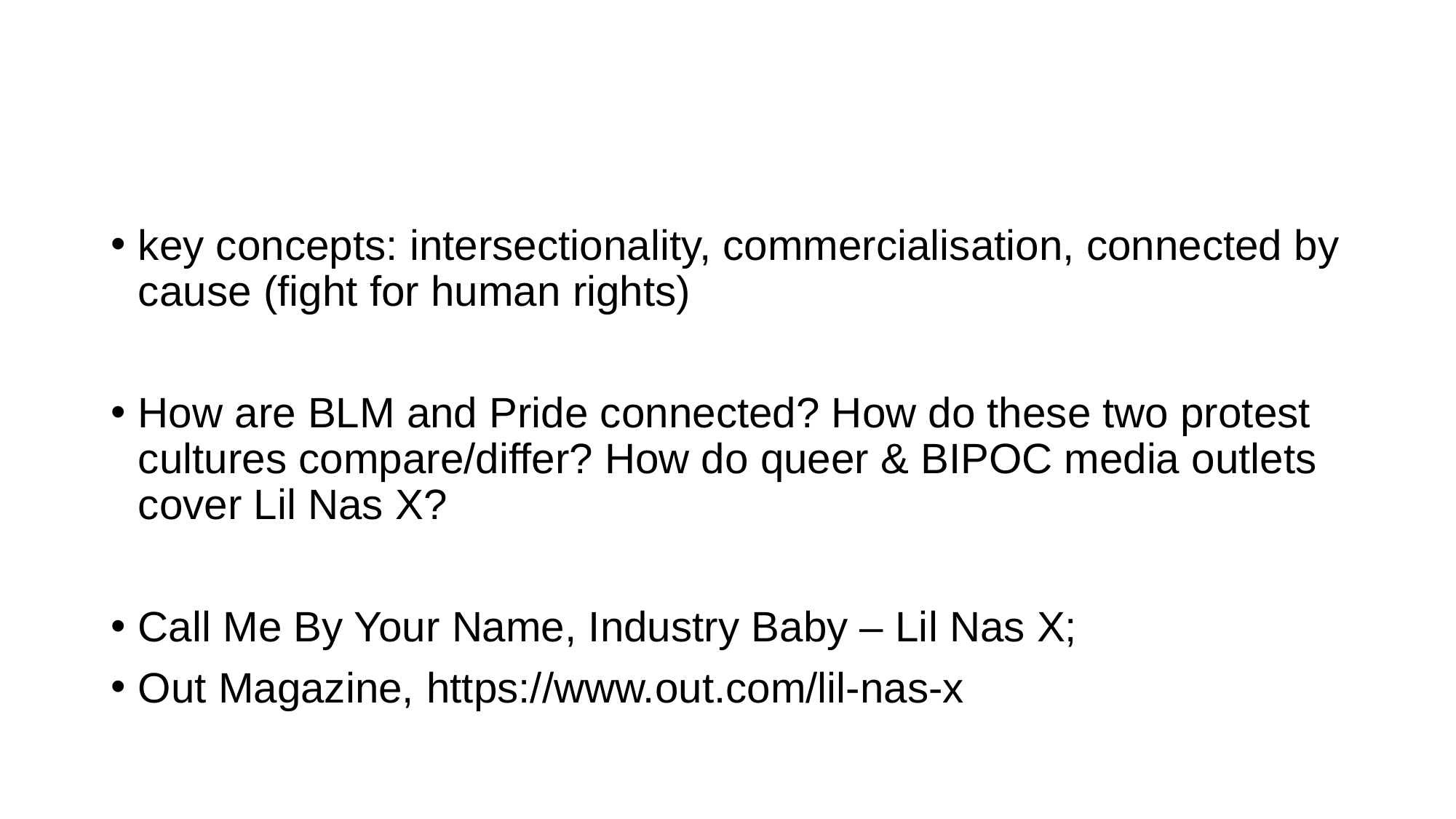

key concepts: intersectionality, commercialisation, connected by cause (fight for human rights)

How are BLM and Pride connected? How do these two protest cultures compare/differ? How do queer & BIPOC media outlets cover Lil Nas X?

Call Me By Your Name, Industry Baby – Lil Nas X;
Out Magazine, https://www.out.com/lil-nas-x